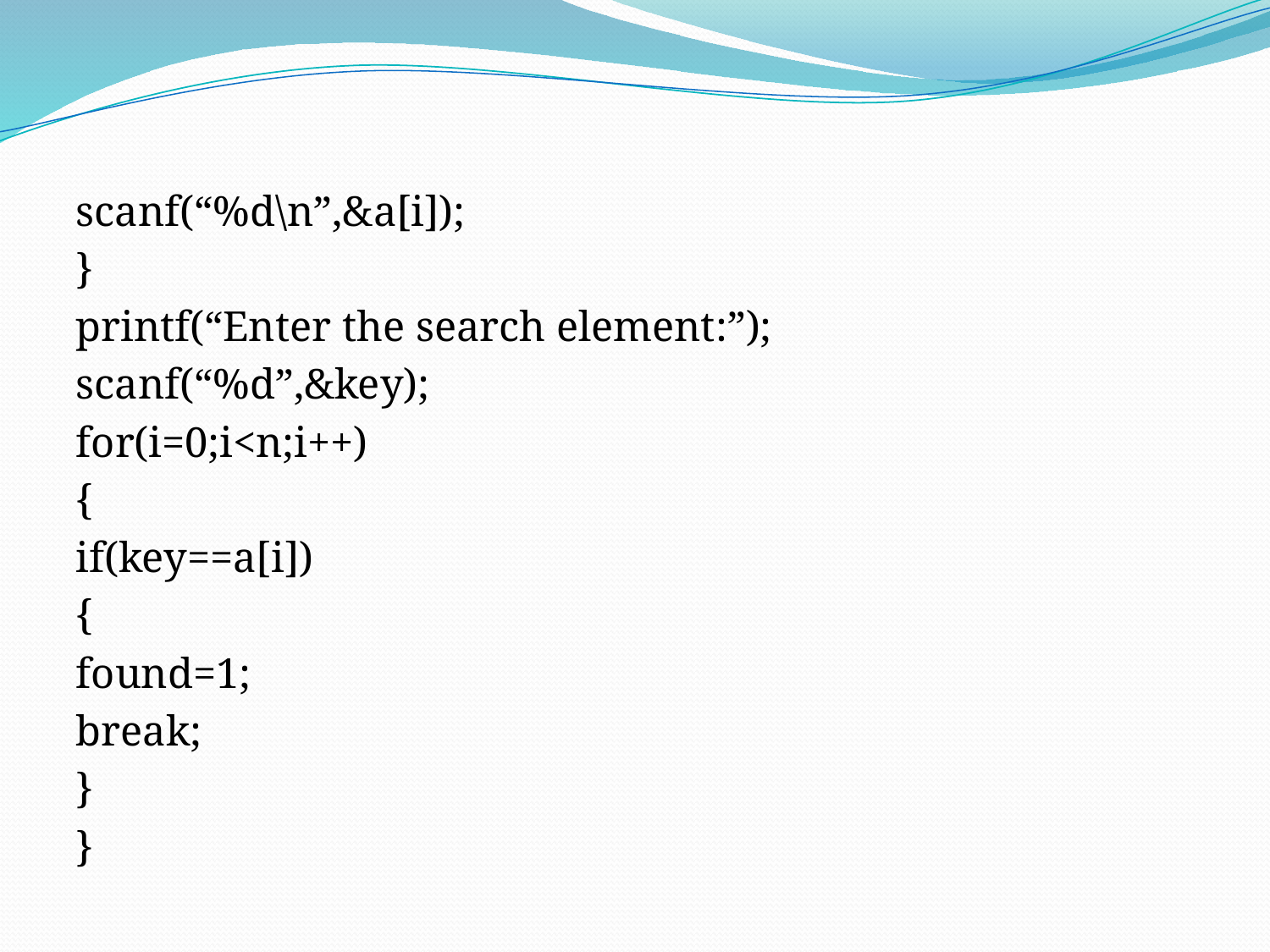

scanf(“%d\n”,&a[i]);
}
printf(“Enter the search element:”);
scanf(“%d”,&key);
for(i=0;i<n;i++)
{
if(key==a[i])
{
found=1;
break;
}
}